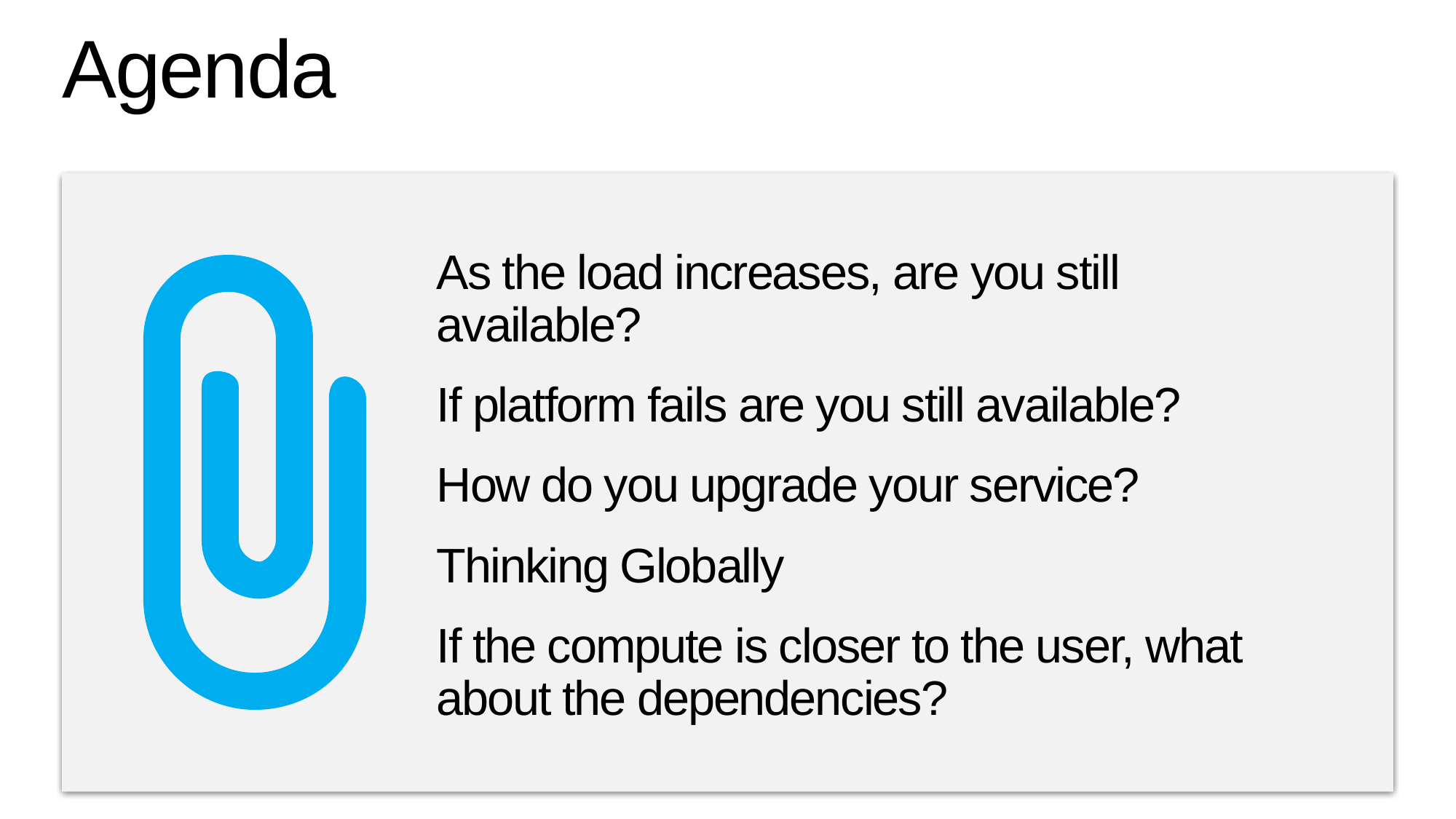

# Agenda
As the load increases, are you still available?
If platform fails are you still available?
How do you upgrade your service?
Thinking Globally
If the compute is closer to the user, what about the dependencies?